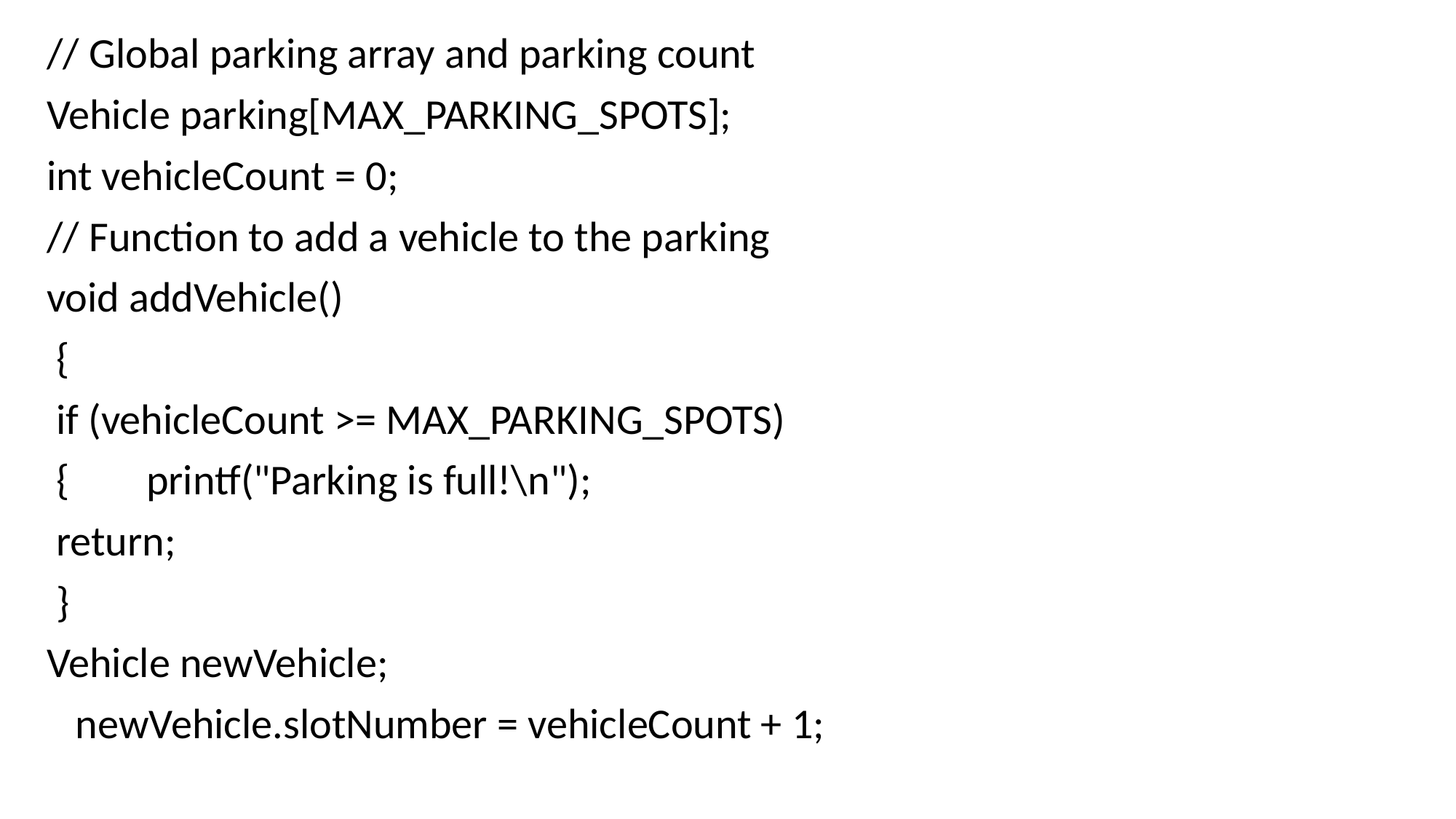

// Global parking array and parking count
Vehicle parking[MAX_PARKING_SPOTS];
int vehicleCount = 0;
// Function to add a vehicle to the parking
void addVehicle()
 {
 if (vehicleCount >= MAX_PARKING_SPOTS)
 {        printf("Parking is full!\n");
 return;
 }
Vehicle newVehicle;
   newVehicle.slotNumber = vehicleCount + 1;